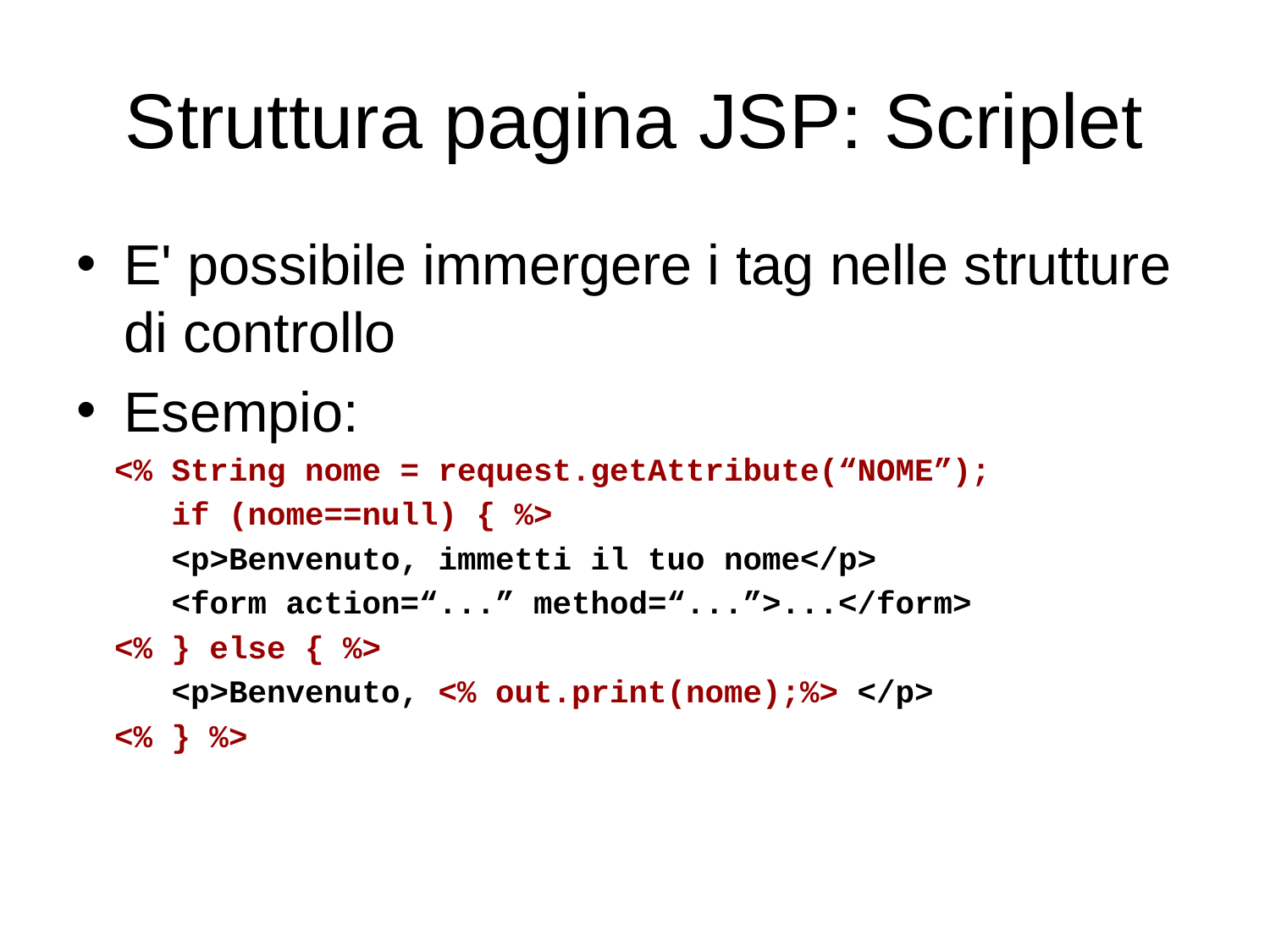

# Struttura pagina JSP: Scriplet
E' possibile immergere i tag nelle strutture di controllo
Esempio:
  <% String nome = request.getAttribute(“NOME”);
     if (nome==null) { %>
     <p>Benvenuto, immetti il tuo nome</p>
     <form action=“...” method=“...”>...</form>
  <% } else { %>
     <p>Benvenuto, <% out.print(nome);%> </p>
  <% } %>